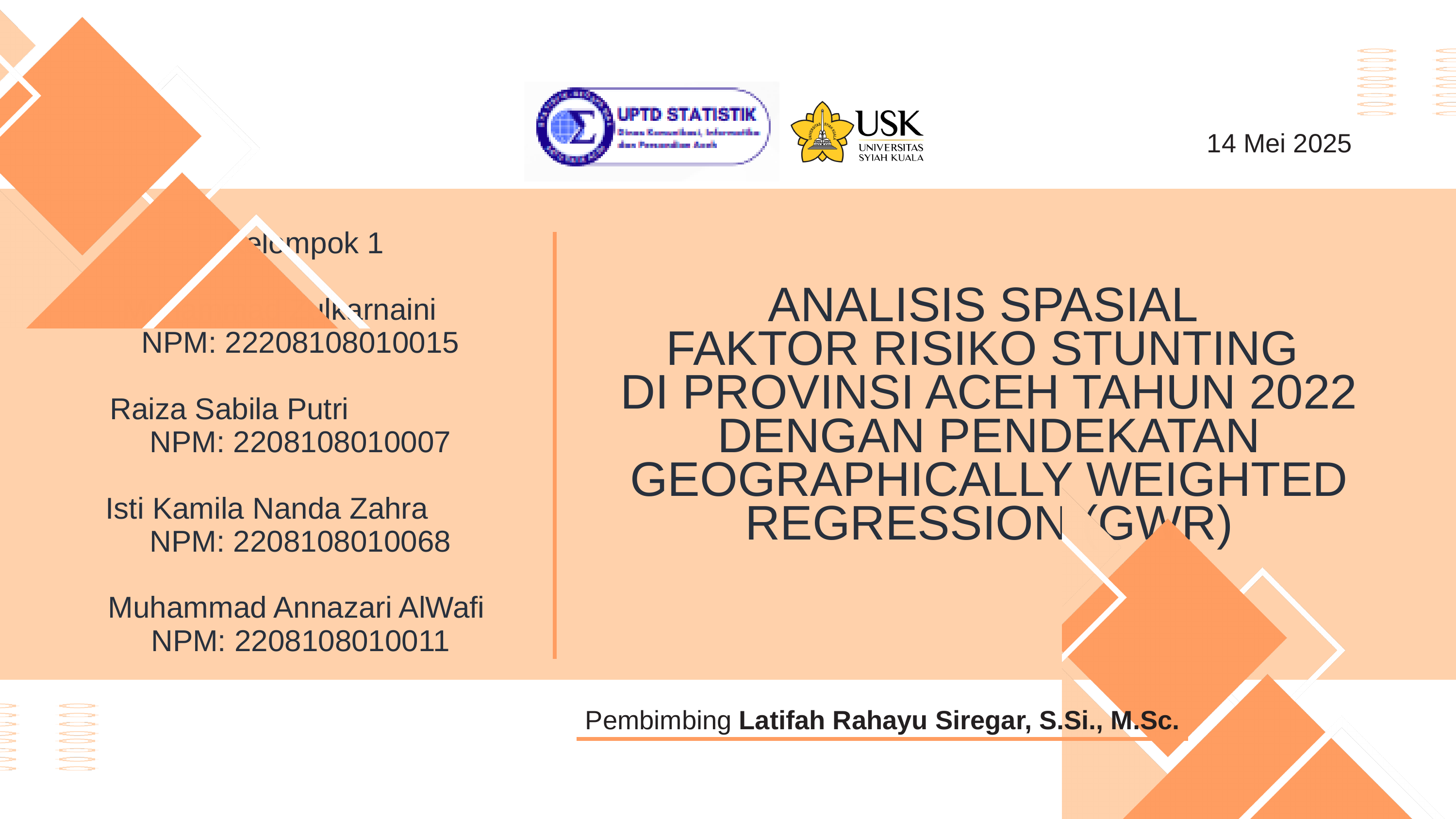

14 Mei 2025

 Kelompok 1

    Muhammad Zulkarnaini
NPM: 22208108010015

       Raiza Sabila Putri
NPM: 2208108010007

   Isti Kamila Nanda Zahra
NPM: 2208108010068

Muhammad Annazari AlWafi
NPM: 2208108010011
ANALISIS SPASIAL
FAKTOR RISIKO STUNTING
DI PROVINSI ACEH TAHUN 2022 DENGAN PENDEKATAN GEOGRAPHICALLY WEIGHTED REGRESSION (GWR)

Pembimbing Latifah Rahayu Siregar, S.Si., M.Sc.